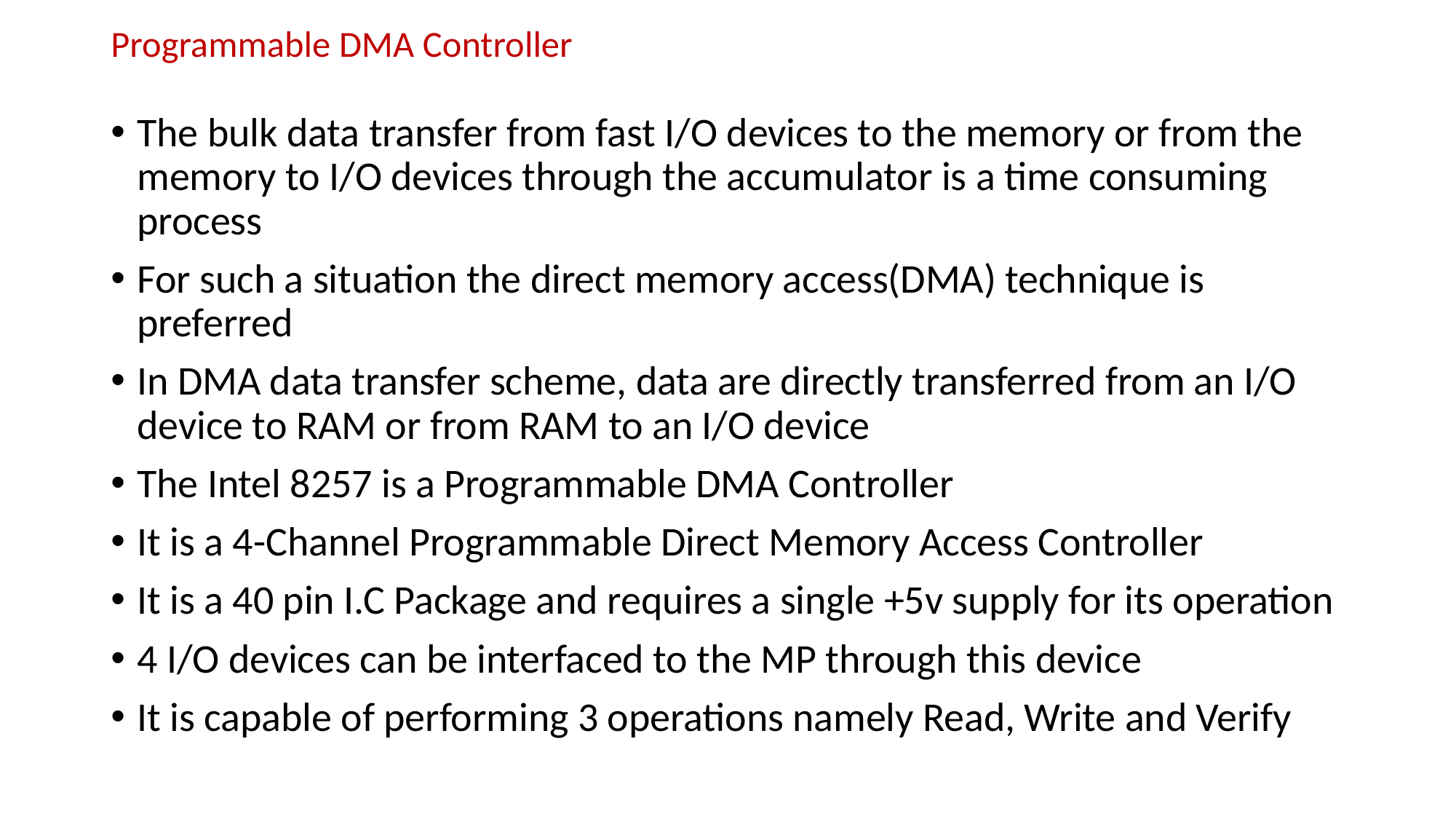

# Programmable DMA Controller
The bulk data transfer from fast I/O devices to the memory or from the memory to I/O devices through the accumulator is a time consuming process
For such a situation the direct memory access(DMA) technique is preferred
In DMA data transfer scheme, data are directly transferred from an I/O device to RAM or from RAM to an I/O device
The Intel 8257 is a Programmable DMA Controller
It is a 4-Channel Programmable Direct Memory Access Controller
It is a 40 pin I.C Package and requires a single +5v supply for its operation
4 I/O devices can be interfaced to the MP through this device
It is capable of performing 3 operations namely Read, Write and Verify